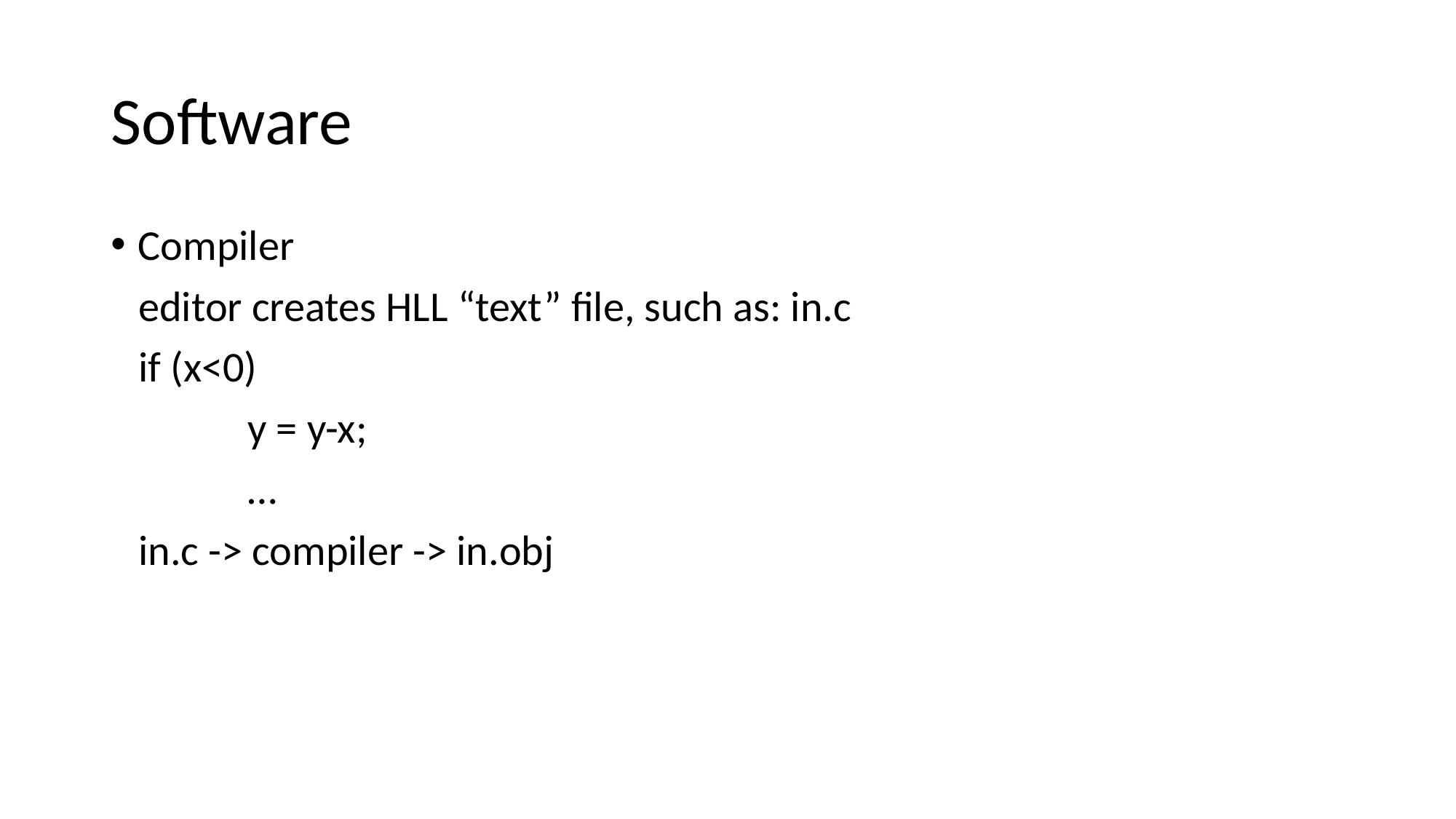

# Software
Compiler
editor creates HLL “text” file, such as: in.c
if (x<0)
	y = y-x;
	…
in.c -> compiler -> in.obj